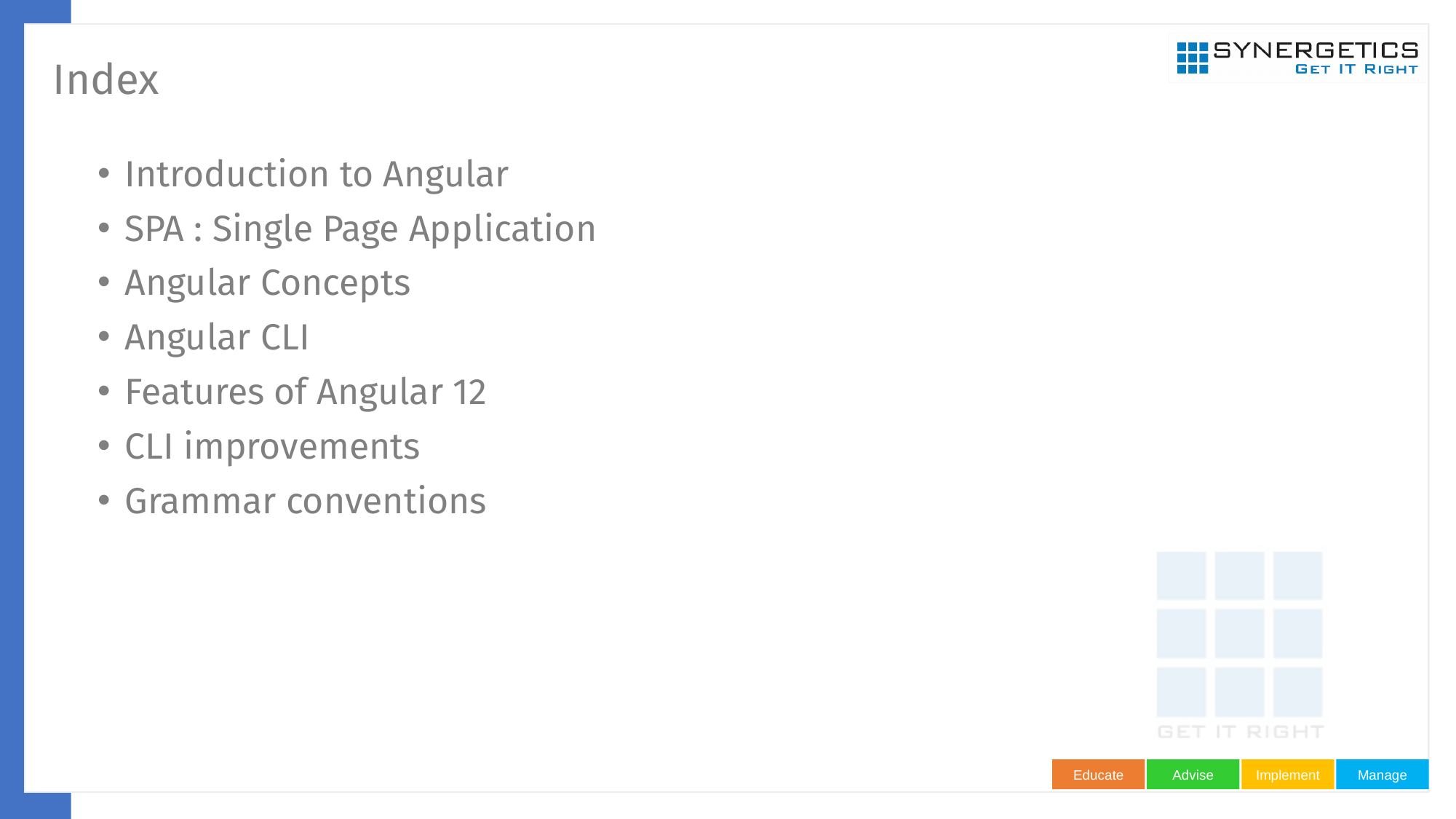

# Index
Introduction to Angular
SPA : Single Page Application
Angular Concepts
Angular CLI
Features of Angular 12
CLI improvements
Grammar conventions